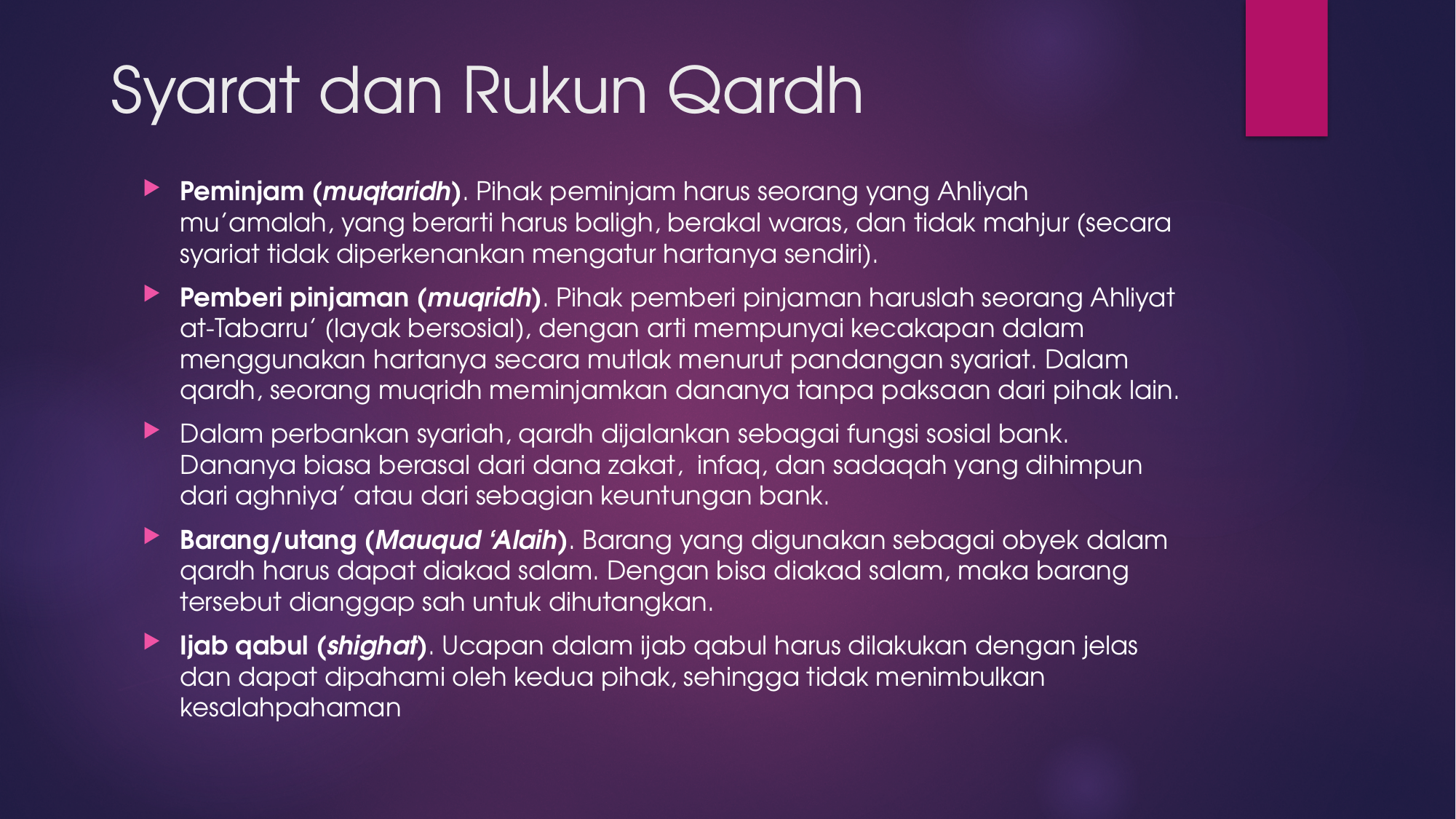

# Syarat dan Rukun Qardh
Peminjam (muqtaridh). Pihak peminjam harus seorang yang Ahliyah mu’amalah, yang berarti harus baligh, berakal waras, dan tidak mahjur (secara syariat tidak diperkenankan mengatur hartanya sendiri).
Pemberi pinjaman (muqridh). Pihak pemberi pinjaman haruslah seorang Ahliyat at-Tabarru’ (layak bersosial), dengan arti mempunyai kecakapan dalam menggunakan hartanya secara mutlak menurut pandangan syariat. Dalam qardh, seorang muqridh meminjamkan dananya tanpa paksaan dari pihak lain.
Dalam perbankan syariah, qardh dijalankan sebagai fungsi sosial bank. Dananya biasa berasal dari dana zakat,  infaq, dan sadaqah yang dihimpun dari aghniya’ atau dari sebagian keuntungan bank.
Barang/utang (Mauqud ‘Alaih). Barang yang digunakan sebagai obyek dalam qardh harus dapat diakad salam. Dengan bisa diakad salam, maka barang tersebut dianggap sah untuk dihutangkan.
Ijab qabul (shighat). Ucapan dalam ijab qabul harus dilakukan dengan jelas dan dapat dipahami oleh kedua pihak, sehingga tidak menimbulkan kesalahpahaman